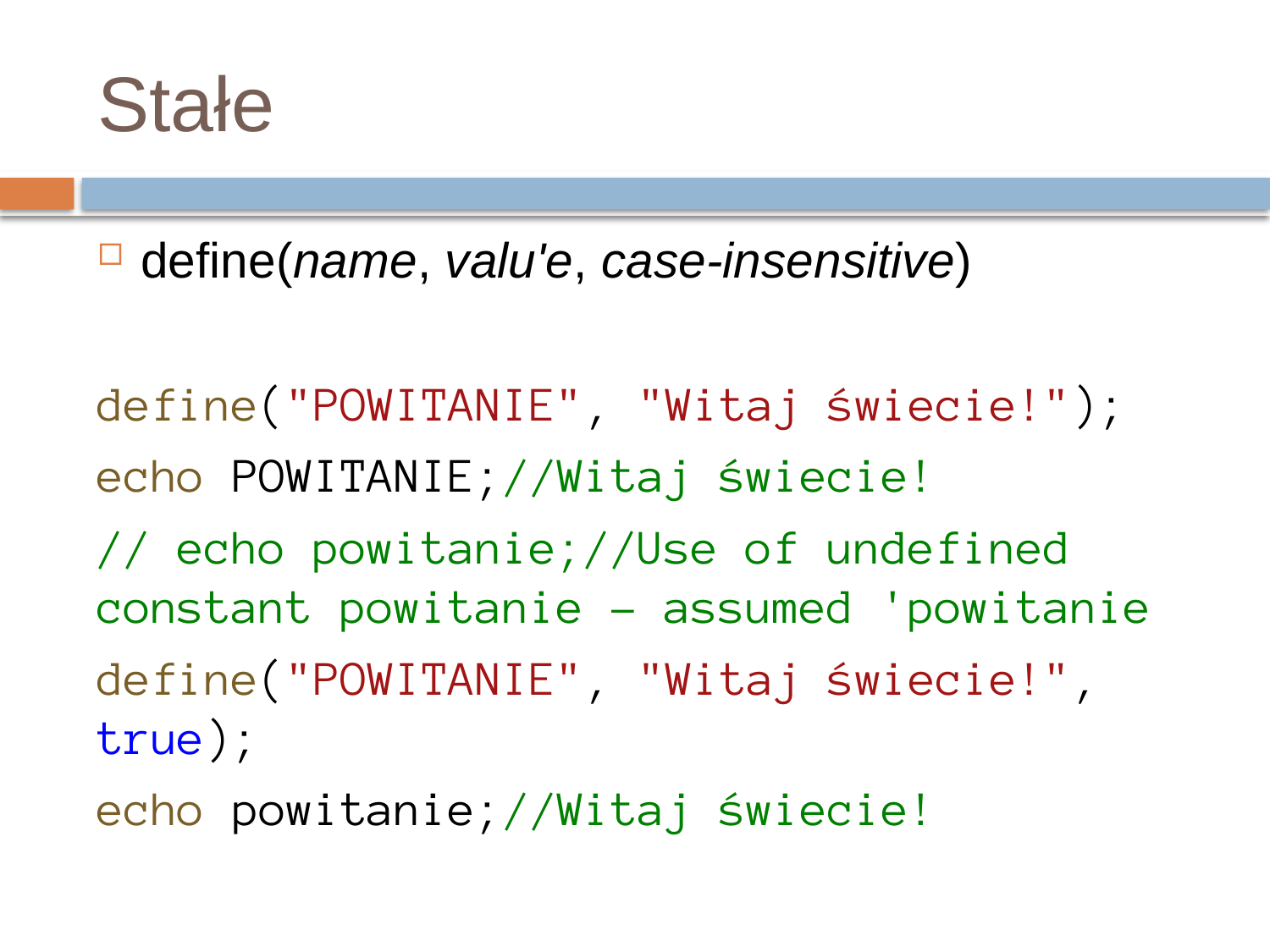

# Stałe
define(name, valu'e, case-insensitive)

define("POWITANIE", "Witaj świecie!");
echo POWITANIE;//Witaj świecie!
// echo powitanie;//Use of undefined constant powitanie - assumed 'powitanie
define("POWITANIE", "Witaj świecie!", true);
echo powitanie;//Witaj świecie!